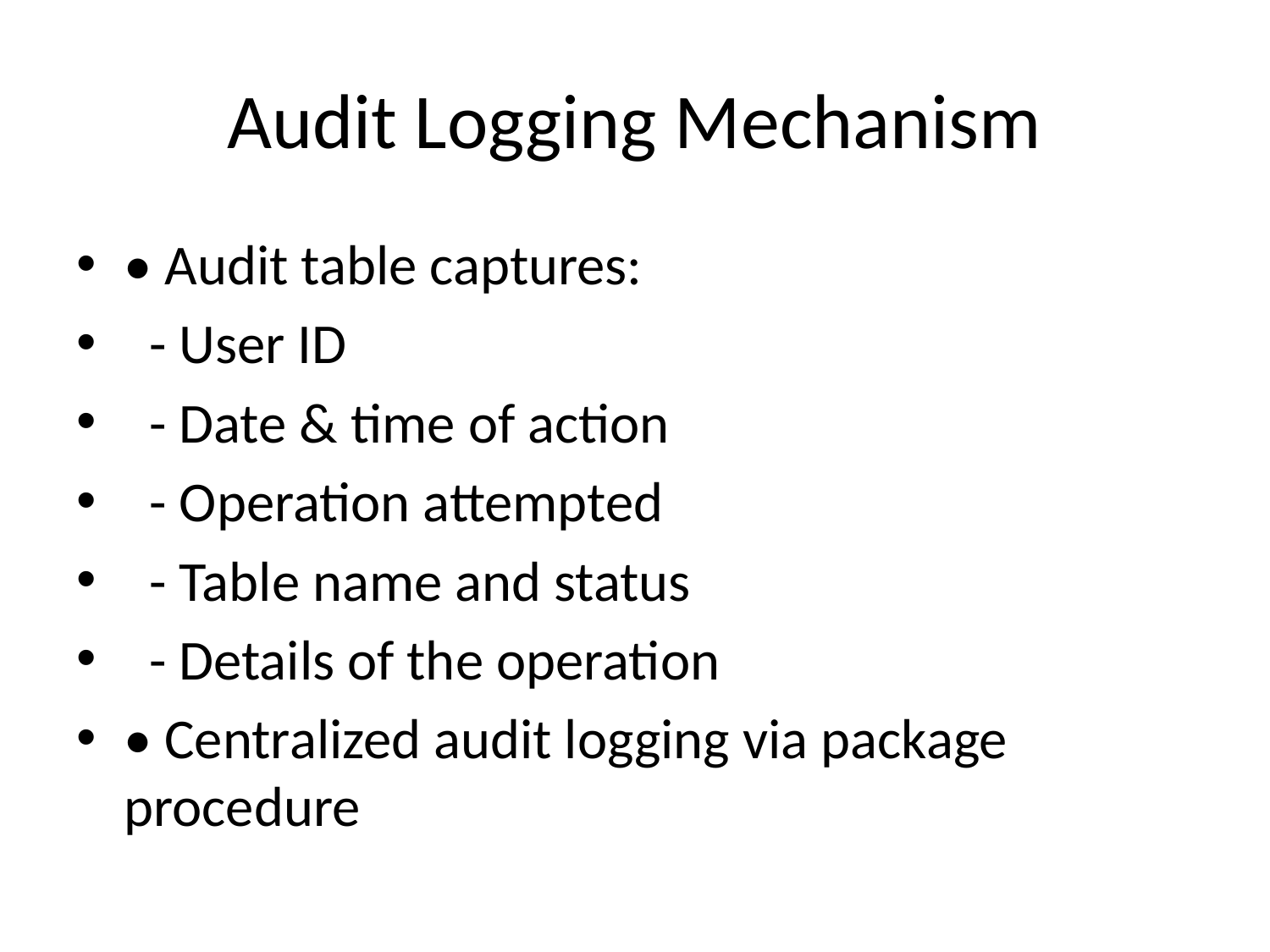

# Audit Logging Mechanism
• Audit table captures:
  - User ID
  - Date & time of action
  - Operation attempted
  - Table name and status
  - Details of the operation
• Centralized audit logging via package procedure